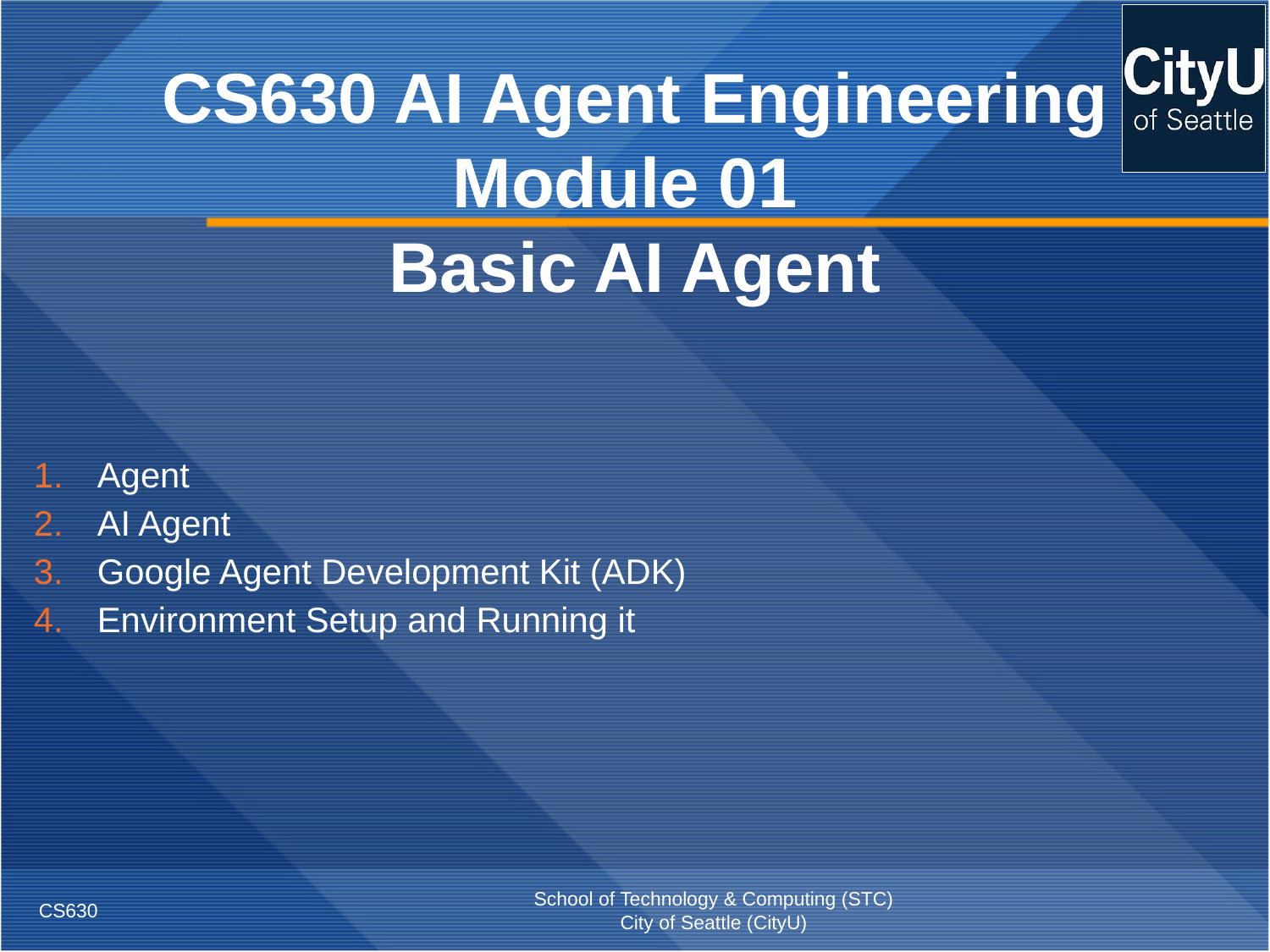

# CS630 AI Agent Engineering Module 01 Basic AI Agent

Agent
AI Agent
Google Agent Development Kit (ADK)
Environment Setup and Running it